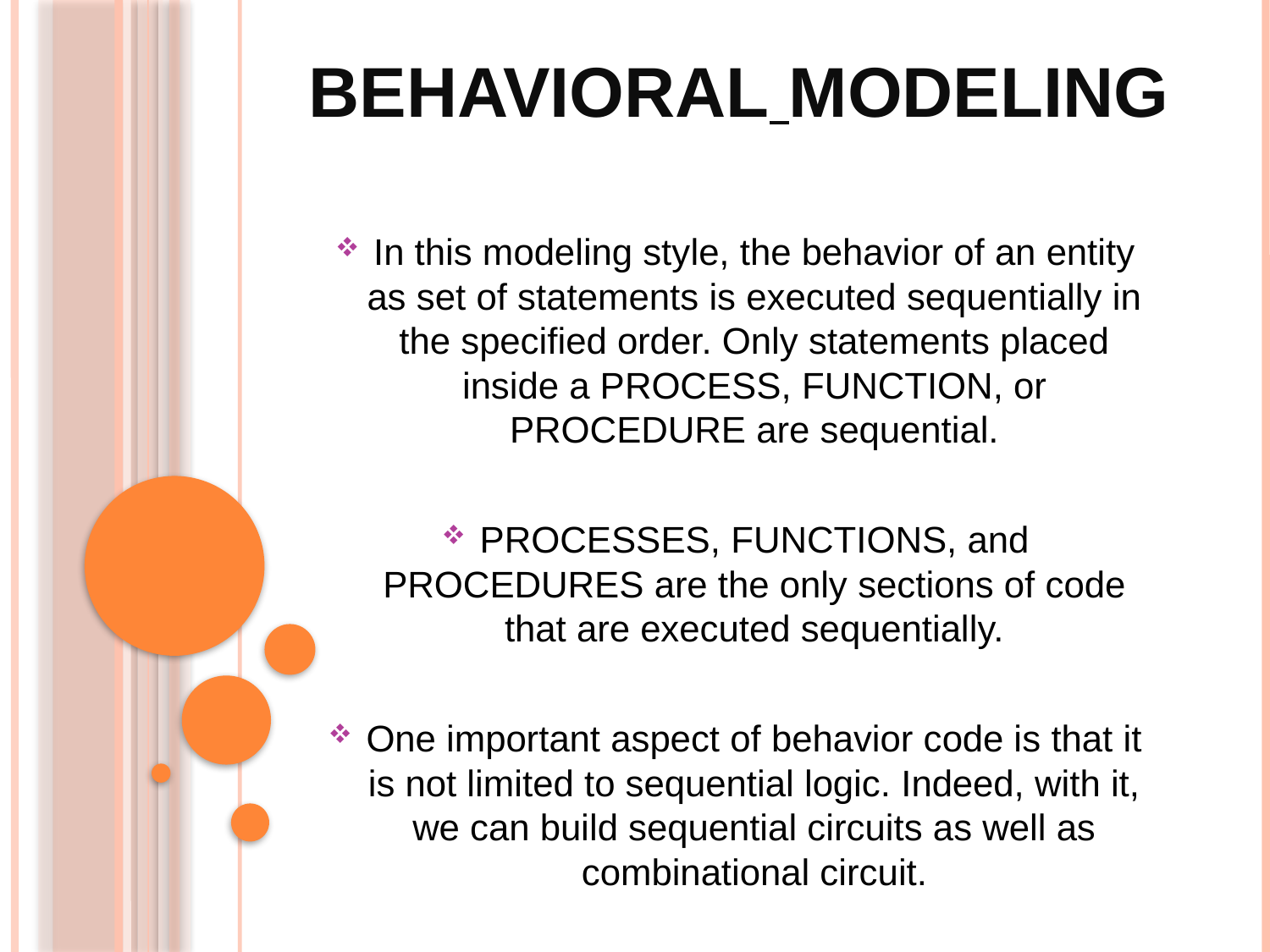

# BEHAVIORAL MODELING
In this modeling style, the behavior of an entity as set of statements is executed sequentially in the specified order. Only statements placed inside a PROCESS, FUNCTION, or PROCEDURE are sequential.

PROCESSES, FUNCTIONS, and PROCEDURES are the only sections of code that are executed sequentially.

One important aspect of behavior code is that it is not limited to sequential logic. Indeed, with it, we can build sequential circuits as well as combinational circuit.